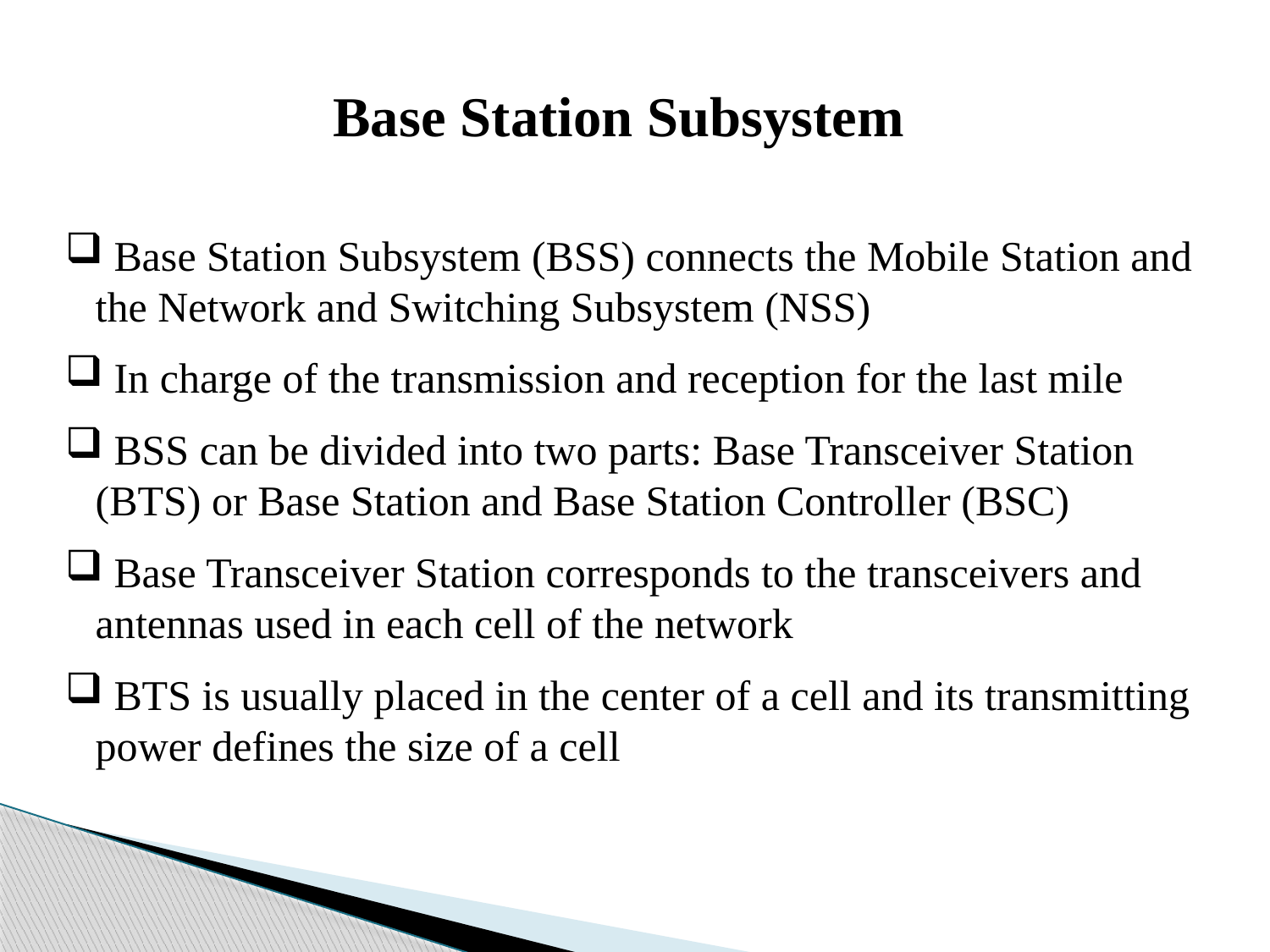

Base Station Subsystem
 Base Station Subsystem (BSS) connects the Mobile Station and the Network and Switching Subsystem (NSS)
 In charge of the transmission and reception for the last mile
 BSS can be divided into two parts: Base Transceiver Station (BTS) or Base Station and Base Station Controller (BSC)
 Base Transceiver Station corresponds to the transceivers and antennas used in each cell of the network
 BTS is usually placed in the center of a cell and its transmitting power defines the size of a cell